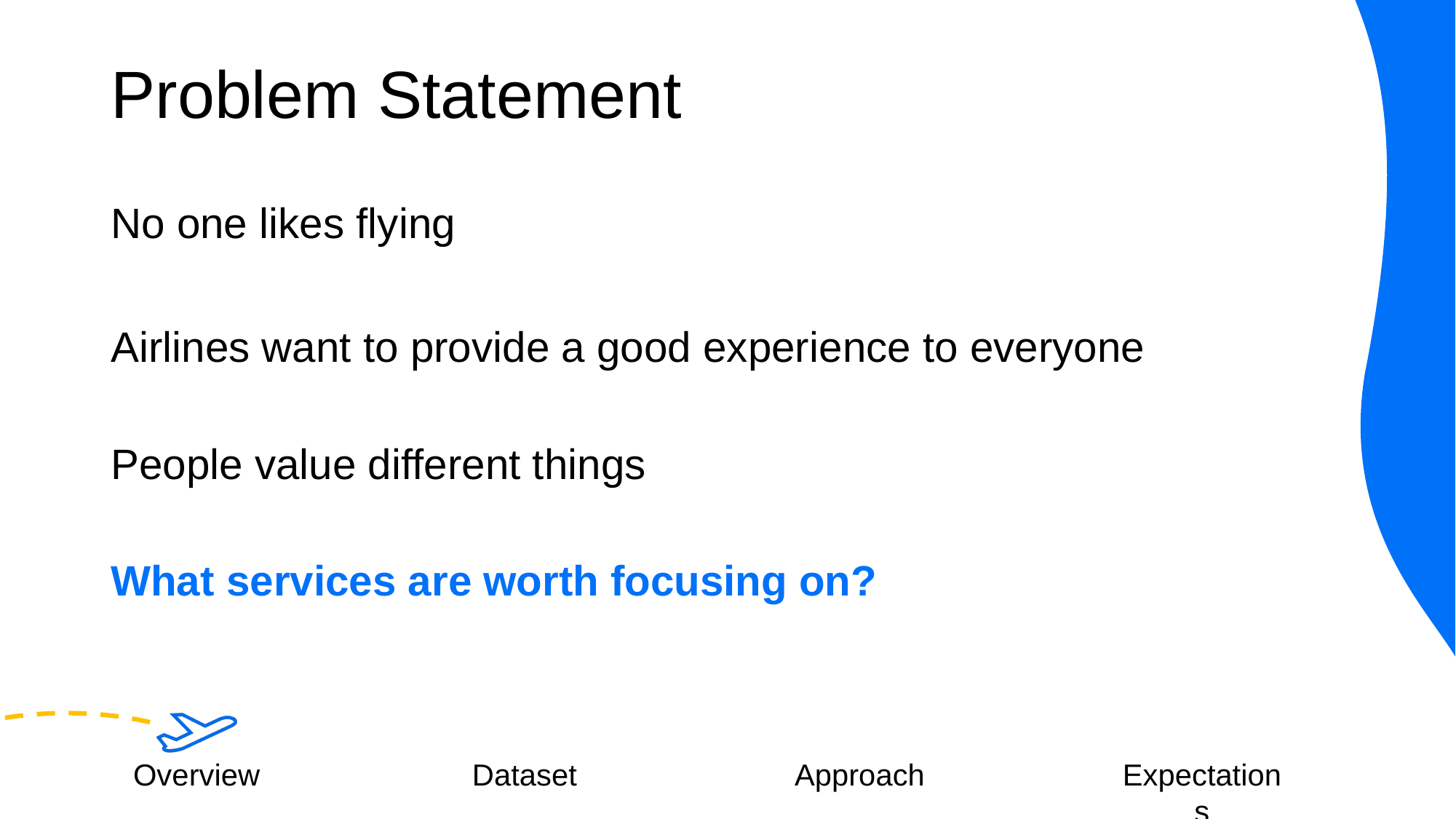

# Problem Statement
No one likes flying
Airlines want to provide a good experience to everyone
People value different things
What services are worth focusing on?